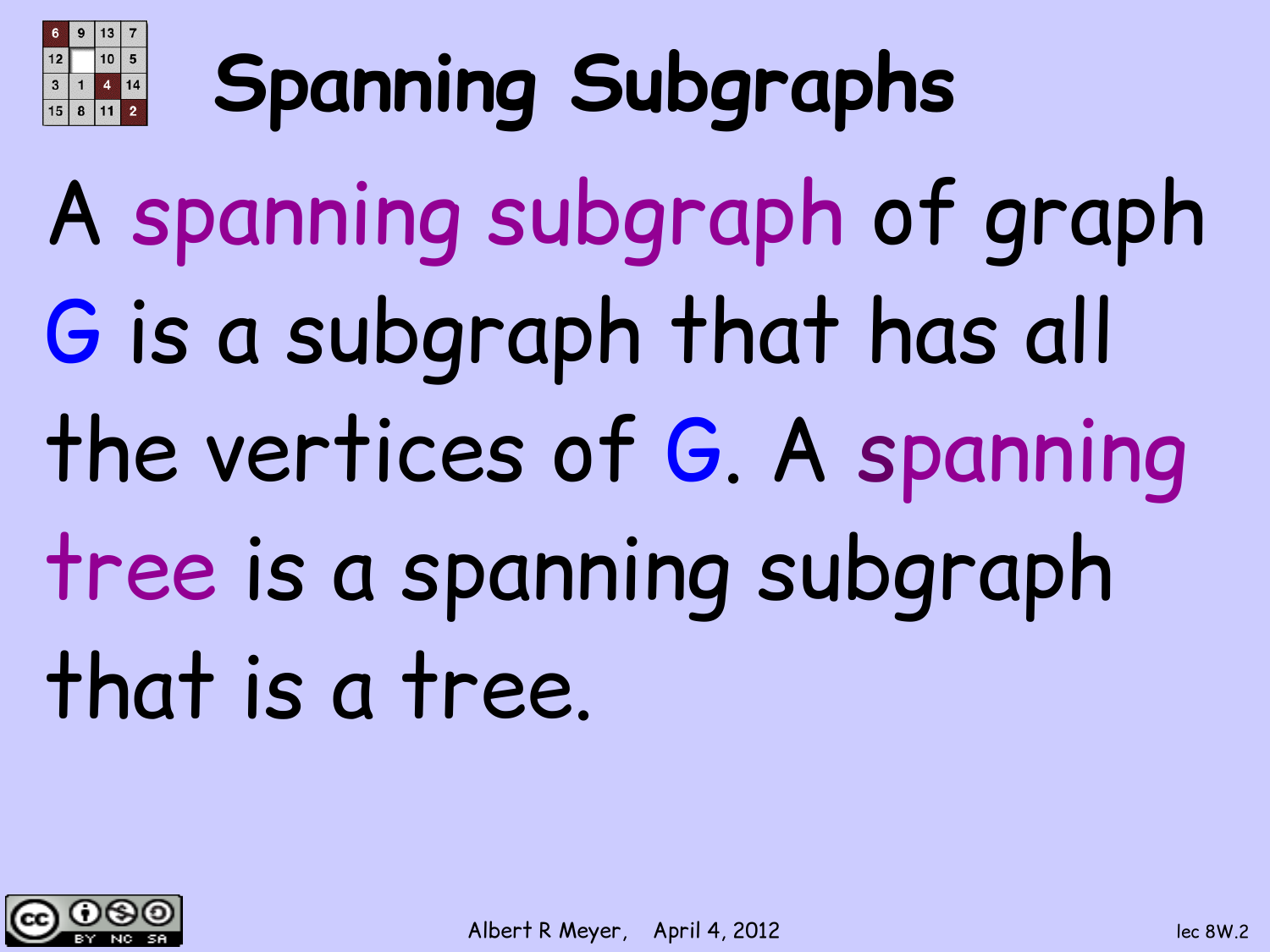

# Spanning Subgraphs
A spanning subgraph of graph
G is a subgraph that has all
the vertices of G. A spanning
tree is a spanning subgraph
that is a tree.
lec 8W.2